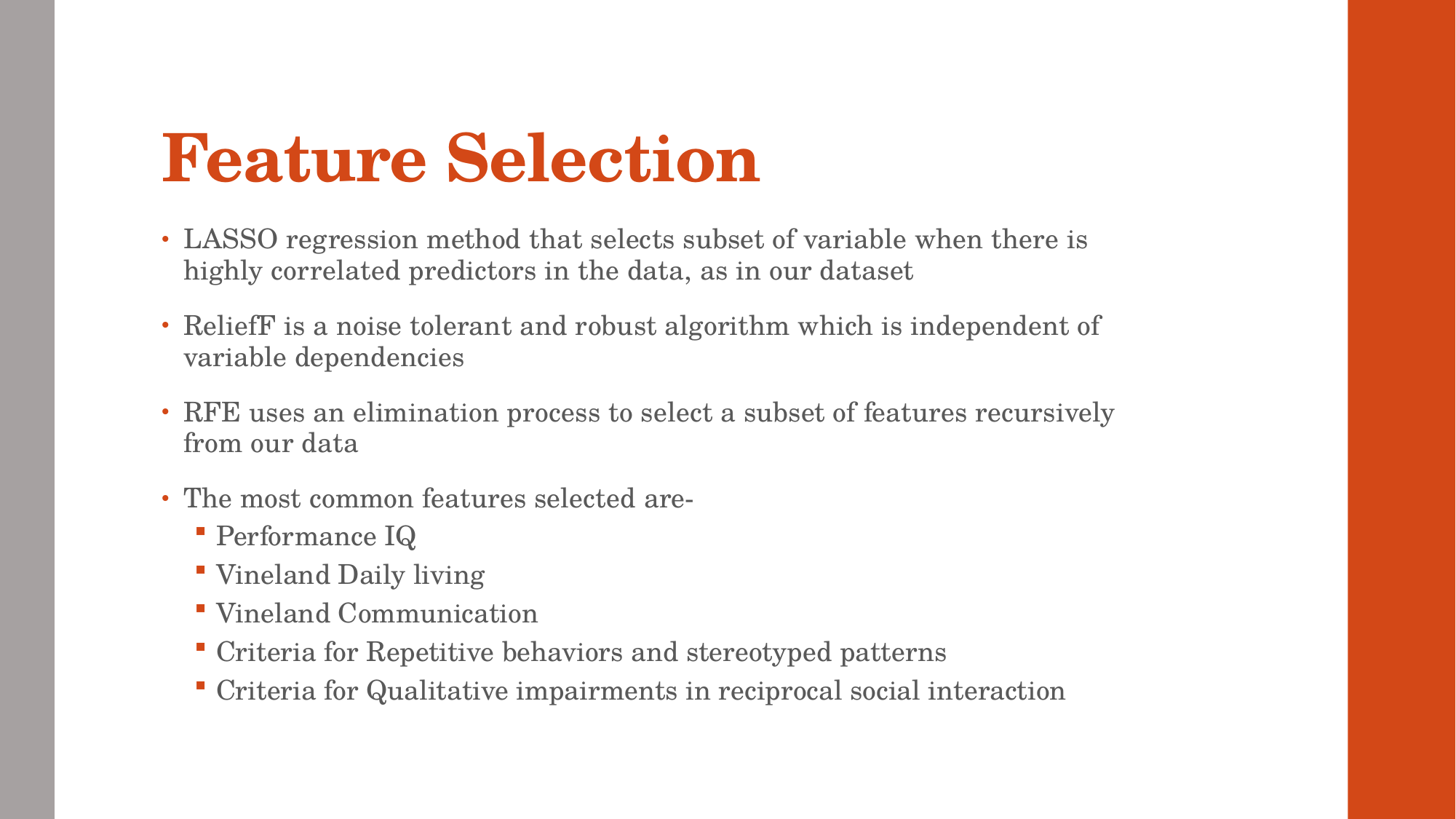

# Feature Selection
LASSO regression method that selects subset of variable when there is highly correlated predictors in the data, as in our dataset
ReliefF is a noise tolerant and robust algorithm which is independent of variable dependencies
RFE uses an elimination process to select a subset of features recursively from our data
The most common features selected are-
Performance IQ
Vineland Daily living
Vineland Communication
Criteria for Repetitive behaviors and stereotyped patterns
Criteria for Qualitative impairments in reciprocal social interaction